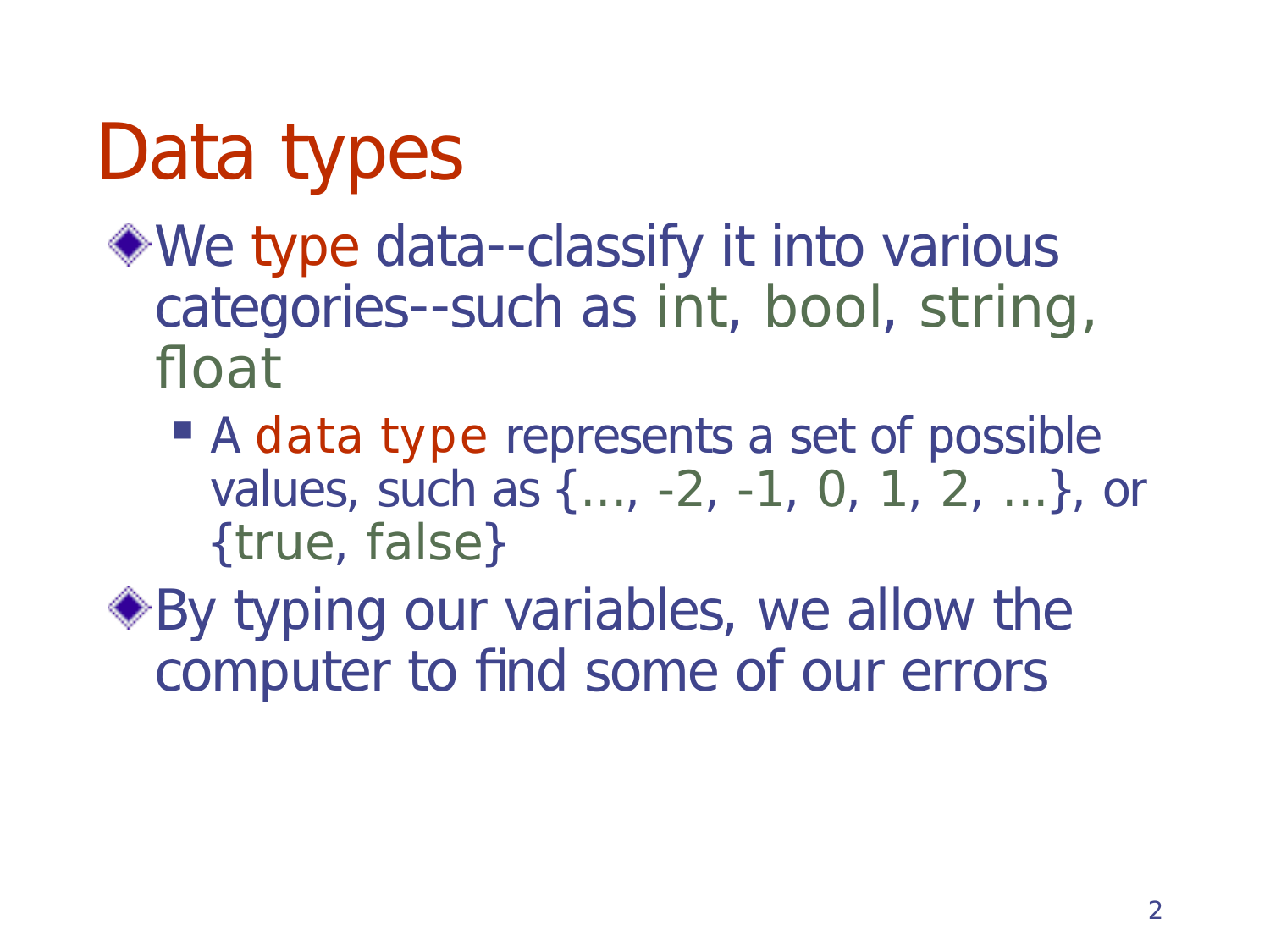

# Data types
We type data--classify it into various categories--such as int, bool, string, float
A data type represents a set of possible values, such as {..., -2, -1, 0, 1, 2, ...}, or {true, false}
By typing our variables, we allow the computer to find some of our errors
2